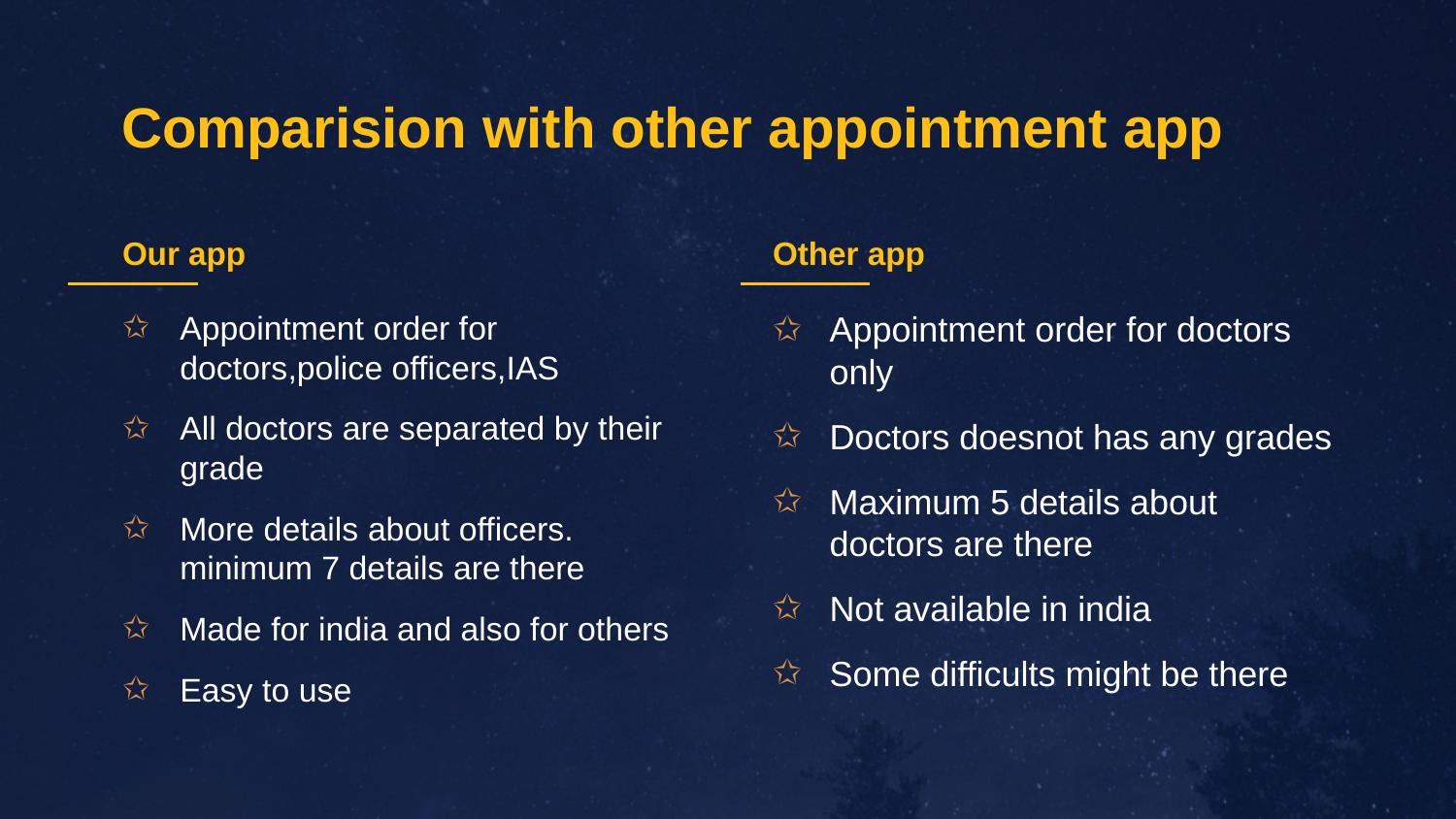

# Comparision with other appointment app
Our app
Other app
Appointment order for doctors,police officers,IAS
All doctors are separated by their grade
More details about officers. minimum 7 details are there
Made for india and also for others
Easy to use

Appointment order for doctors only
Doctors doesnot has any grades
Maximum 5 details about doctors are there
Not available in india
Some difficults might be there